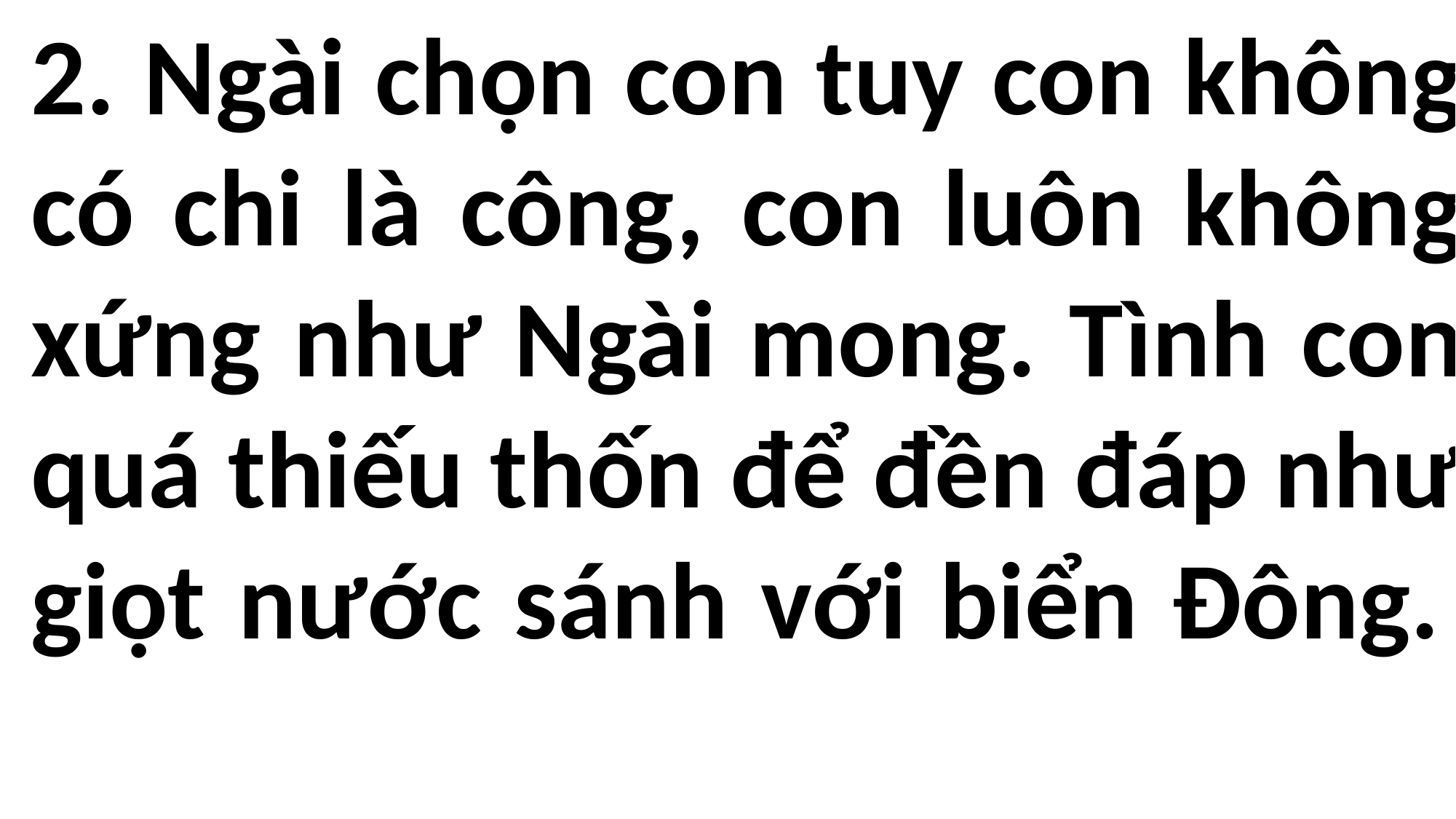

2. Ngài chọn con tuy con không có chi là công, con luôn không xứng như Ngài mong. Tình con quá thiếu thốn để đền đáp như giọt nước sánh với biển Đông.
#